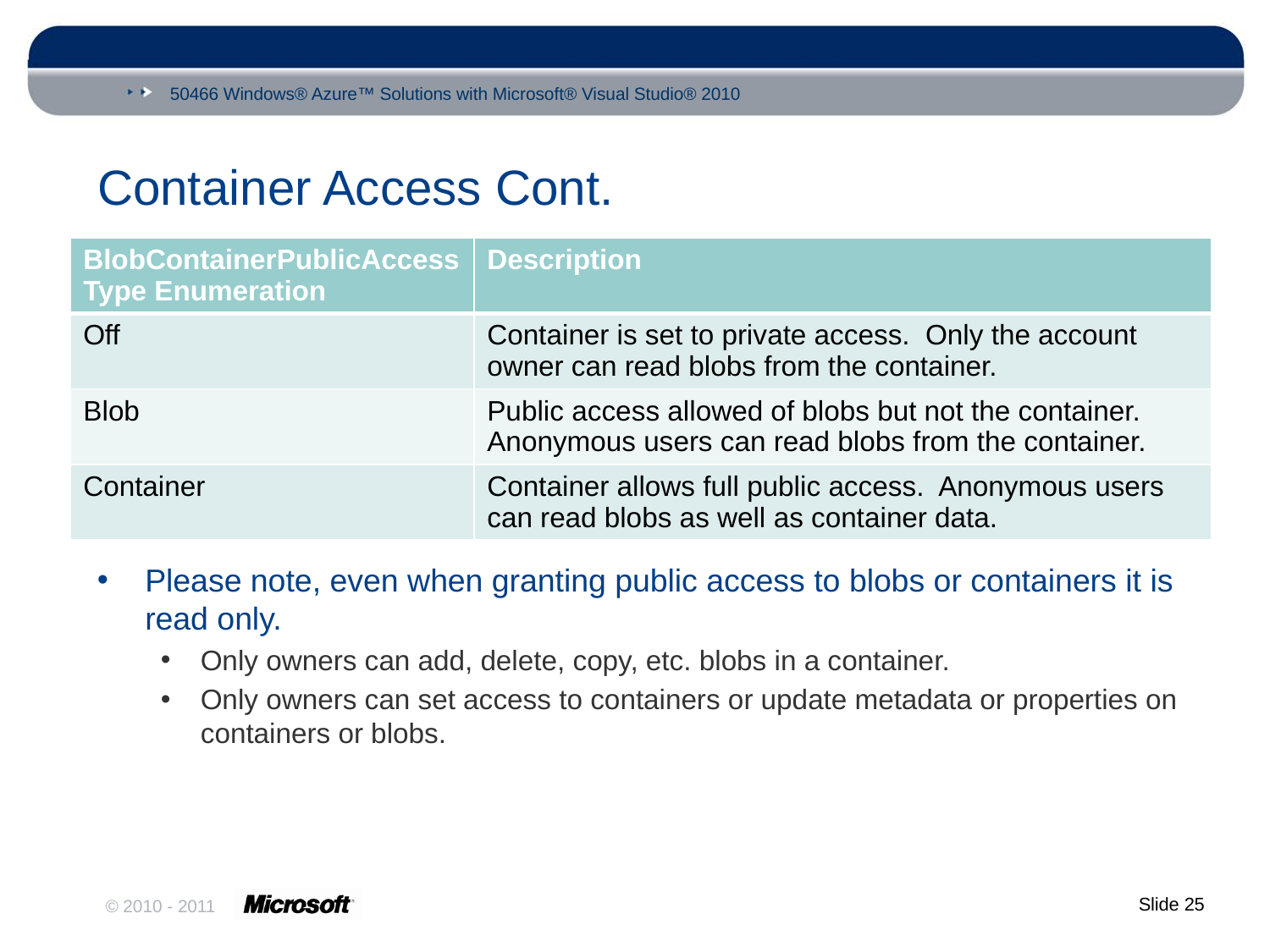

# Container Access Cont.
| BlobContainerPublicAccessType Enumeration | Description |
| --- | --- |
| Off | Container is set to private access. Only the account owner can read blobs from the container. |
| Blob | Public access allowed of blobs but not the container. Anonymous users can read blobs from the container. |
| Container | Container allows full public access. Anonymous users can read blobs as well as container data. |

Please note, even when granting public access to blobs or containers it is read only.
Only owners can add, delete, copy, etc. blobs in a container.
Only owners can set access to containers or update metadata or properties on containers or blobs.